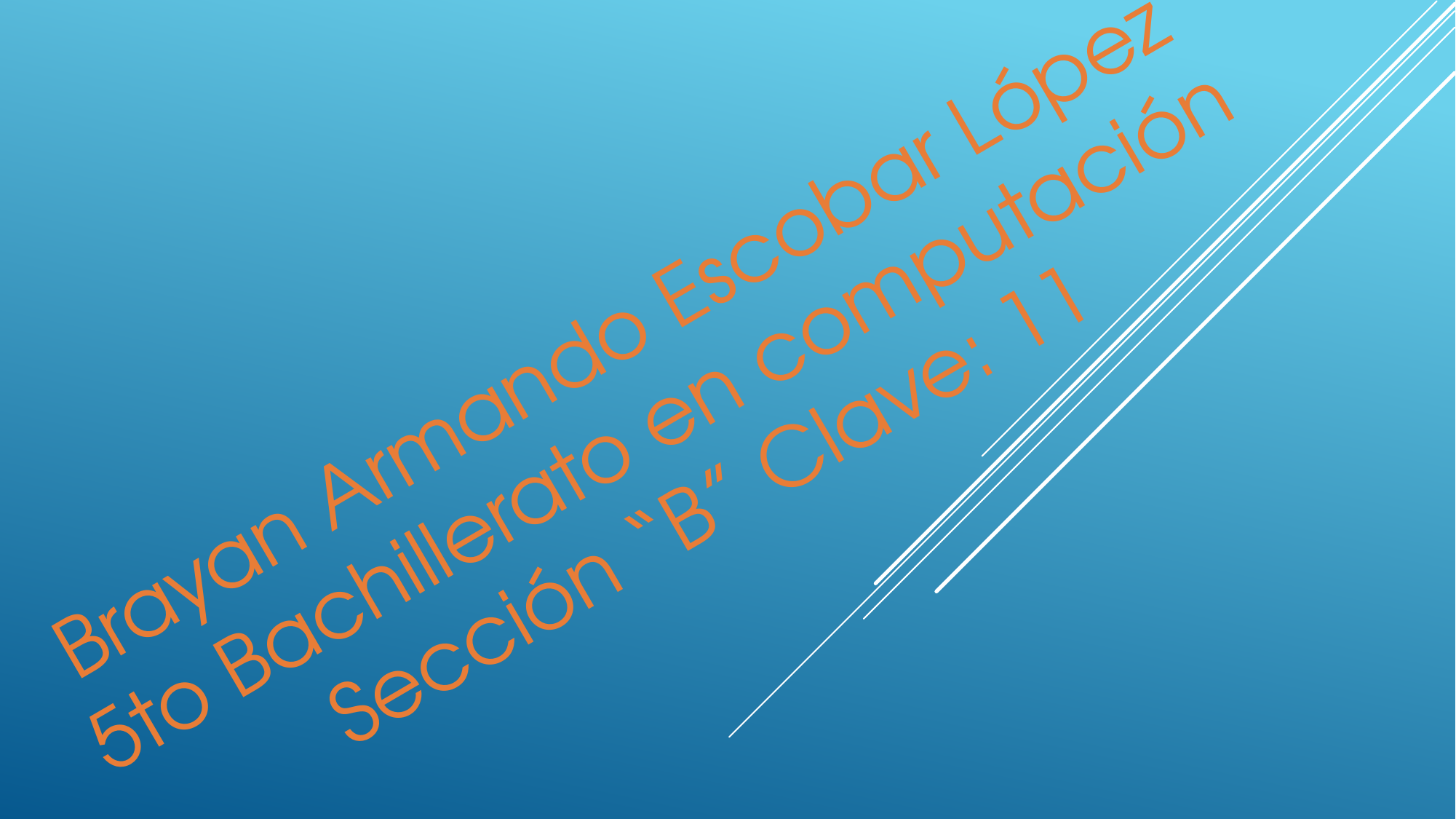

Brayan Armando Escobar López
5to Bachillerato en computación
Sección “B” Clave: 11